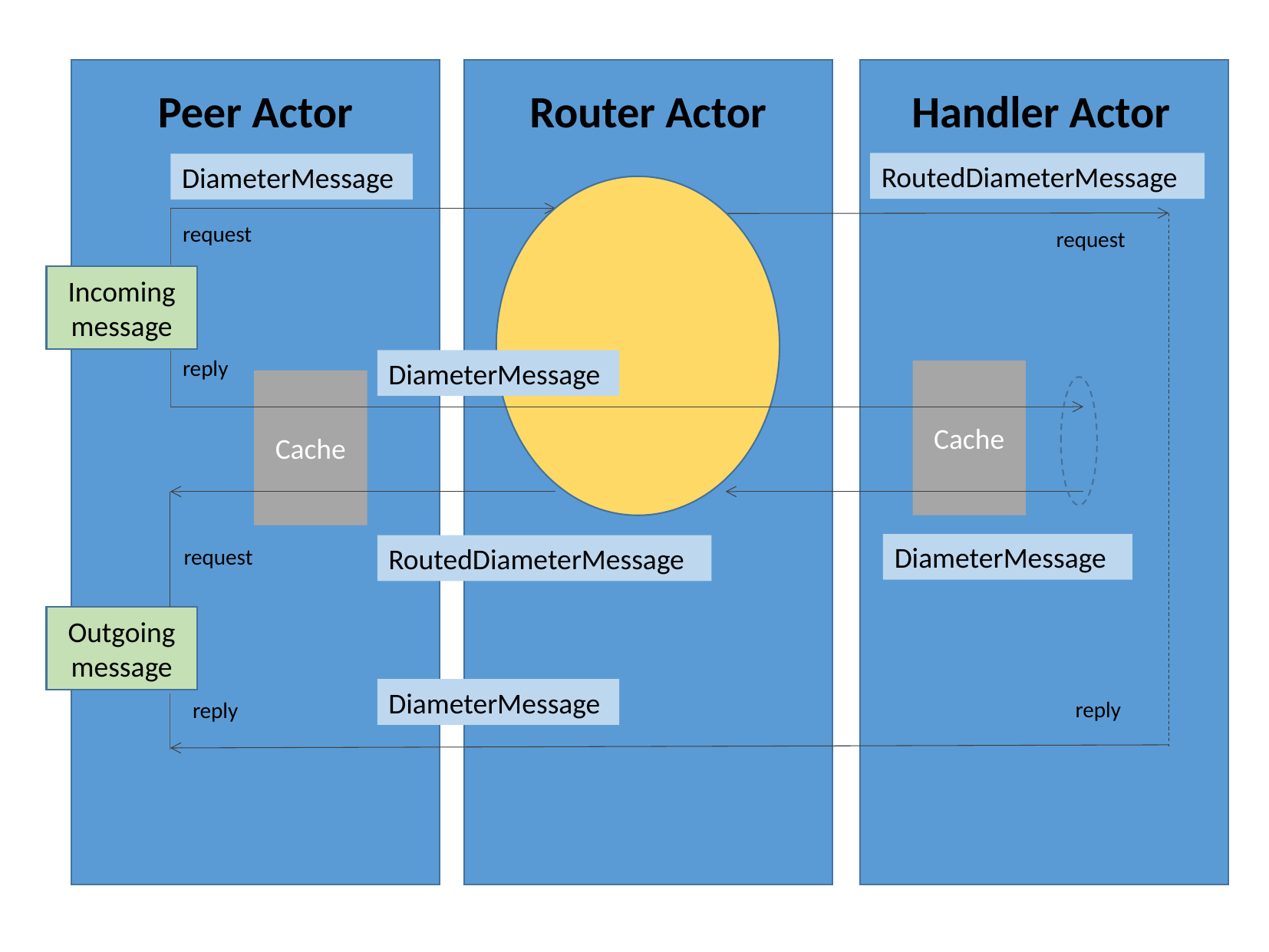

Peer Actor
Router Actor
Handler Actor
RoutedDiameterMessage
DiameterMessage

request
request
Incoming message
reply
DiameterMessage
Cache
Cache

DiameterMessage
RoutedDiameterMessage
request
Outgoing message
DiameterMessage
reply
reply